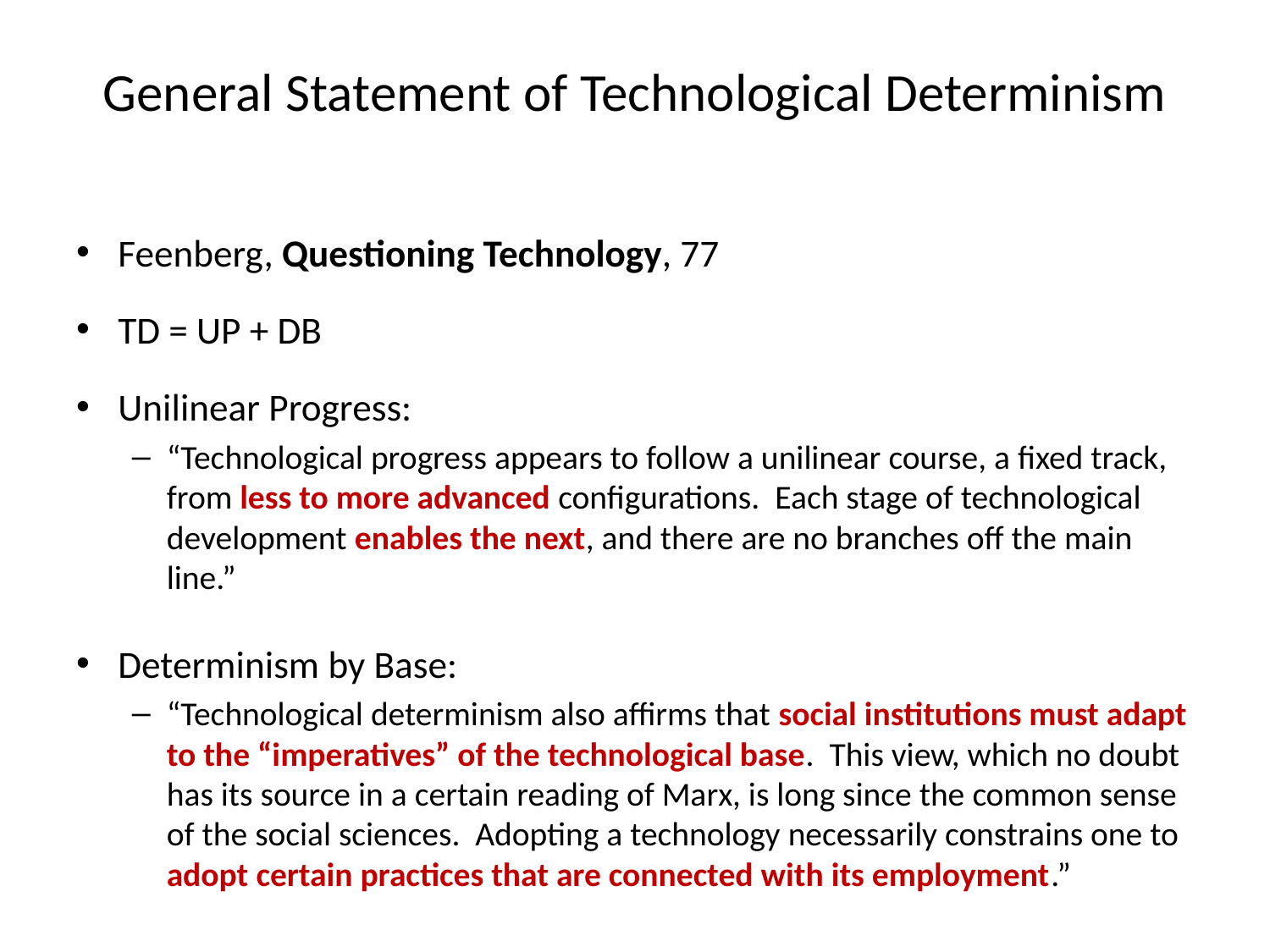

# General Statement of Technological Determinism
Feenberg, Questioning Technology, 77

TD = UP + DB

Unilinear Progress:
“Technological progress appears to follow a unilinear course, a fixed track, from less to more advanced configurations.  Each stage of technological development enables the next, and there are no branches off the main line.”

Determinism by Base:
“Technological determinism also affirms that social institutions must adapt to the “imperatives” of the technological base.  This view, which no doubt has its source in a certain reading of Marx, is long since the common sense of the social sciences.  Adopting a technology necessarily constrains one to adopt certain practices that are connected with its employment.”